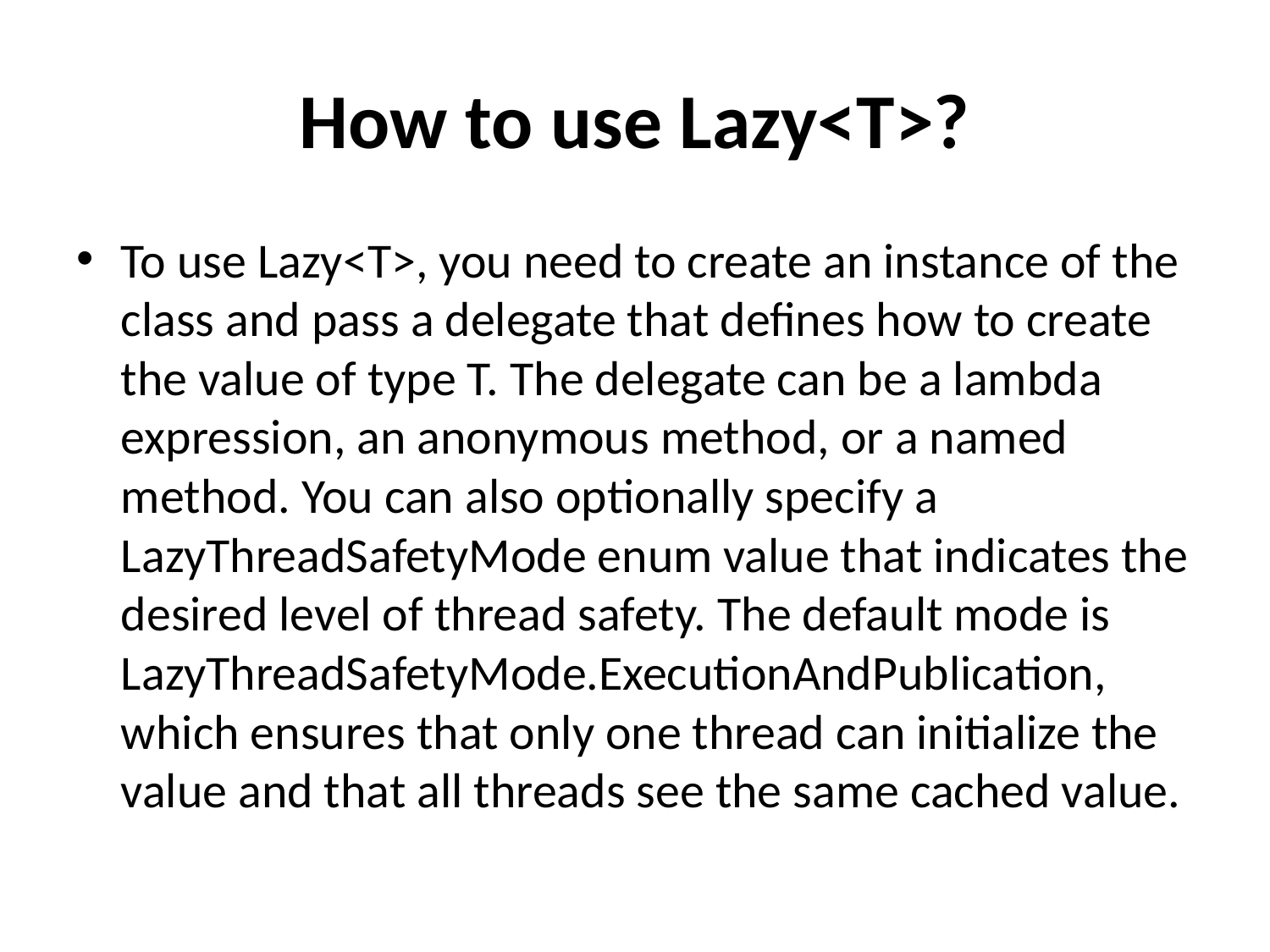

# How to use Lazy<T>?
To use Lazy<T>, you need to create an instance of the class and pass a delegate that defines how to create the value of type T. The delegate can be a lambda expression, an anonymous method, or a named method. You can also optionally specify a LazyThreadSafetyMode enum value that indicates the desired level of thread safety. The default mode is LazyThreadSafetyMode.ExecutionAndPublication, which ensures that only one thread can initialize the value and that all threads see the same cached value.